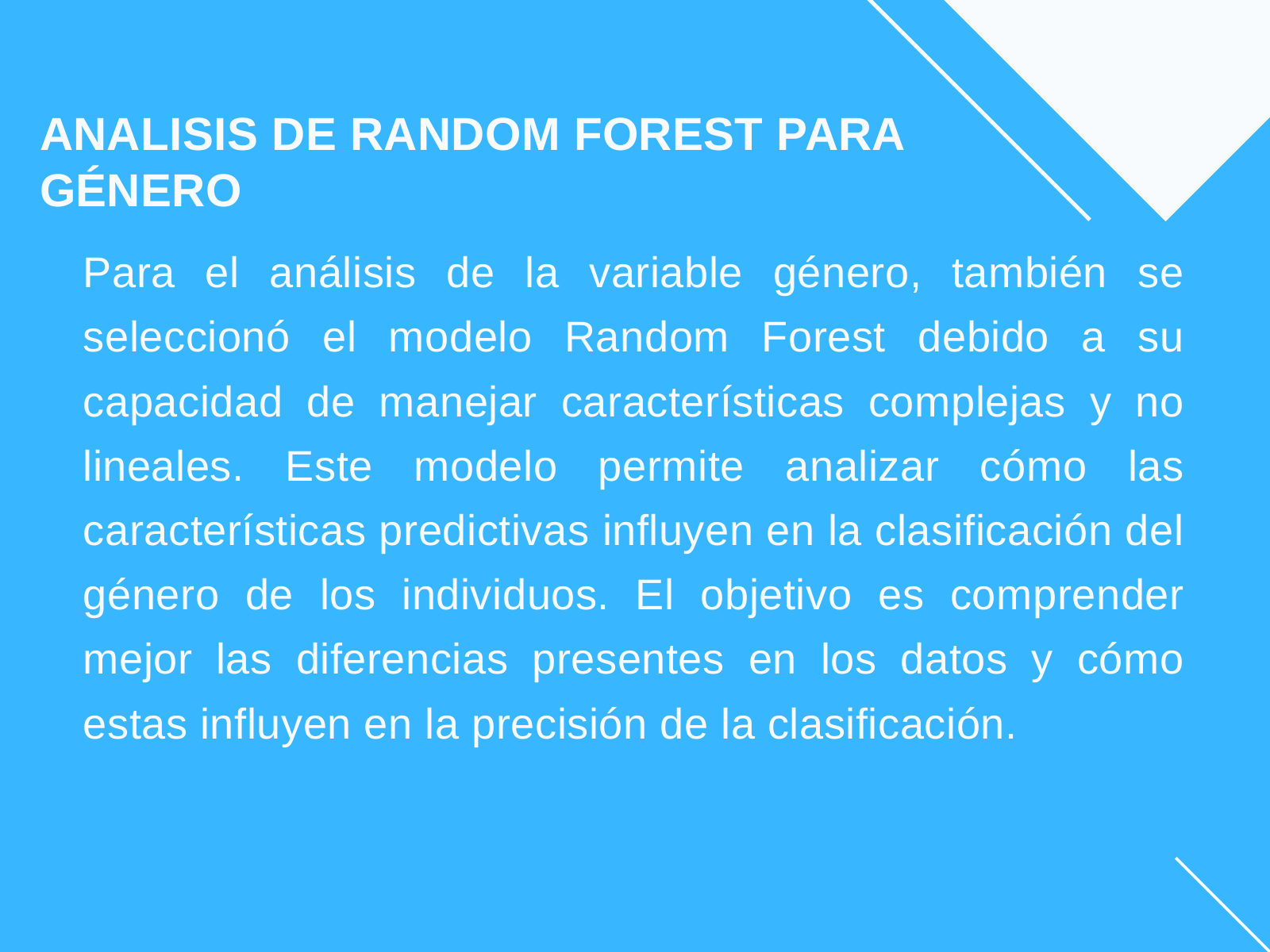

ANALISIS DE RANDOM FOREST PARA
GÉNERO
Para el análisis de la variable género, también se seleccionó el modelo Random Forest debido a su capacidad de manejar características complejas y no lineales. Este modelo permite analizar cómo las características predictivas influyen en la clasificación del género de los individuos. El objetivo es comprender mejor las diferencias presentes en los datos y cómo estas influyen en la precisión de la clasificación.